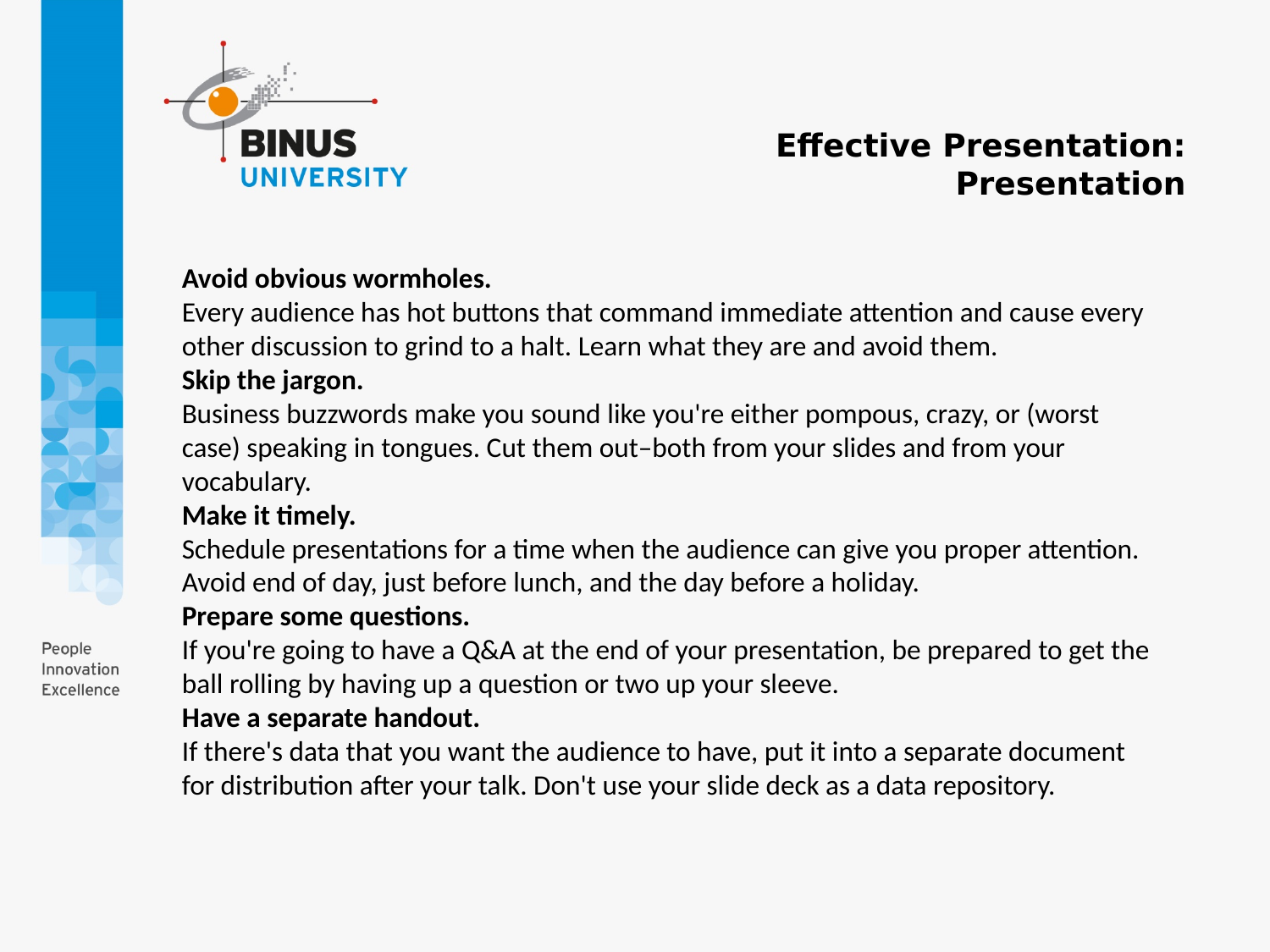

Effective Presentation:
Presentation
Avoid obvious wormholes.
Every audience has hot buttons that command immediate attention and cause every other discussion to grind to a halt. Learn what they are and avoid them.
Skip the jargon.
Business buzzwords make you sound like you're either pompous, crazy, or (worst case) speaking in tongues. Cut them out–both from your slides and from your vocabulary.
Make it timely.
Schedule presentations for a time when the audience can give you proper attention. Avoid end of day, just before lunch, and the day before a holiday.
Prepare some questions.
If you're going to have a Q&A at the end of your presentation, be prepared to get the ball rolling by having up a question or two up your sleeve.
Have a separate handout.
If there's data that you want the audience to have, put it into a separate document for distribution after your talk. Don't use your slide deck as a data repository.